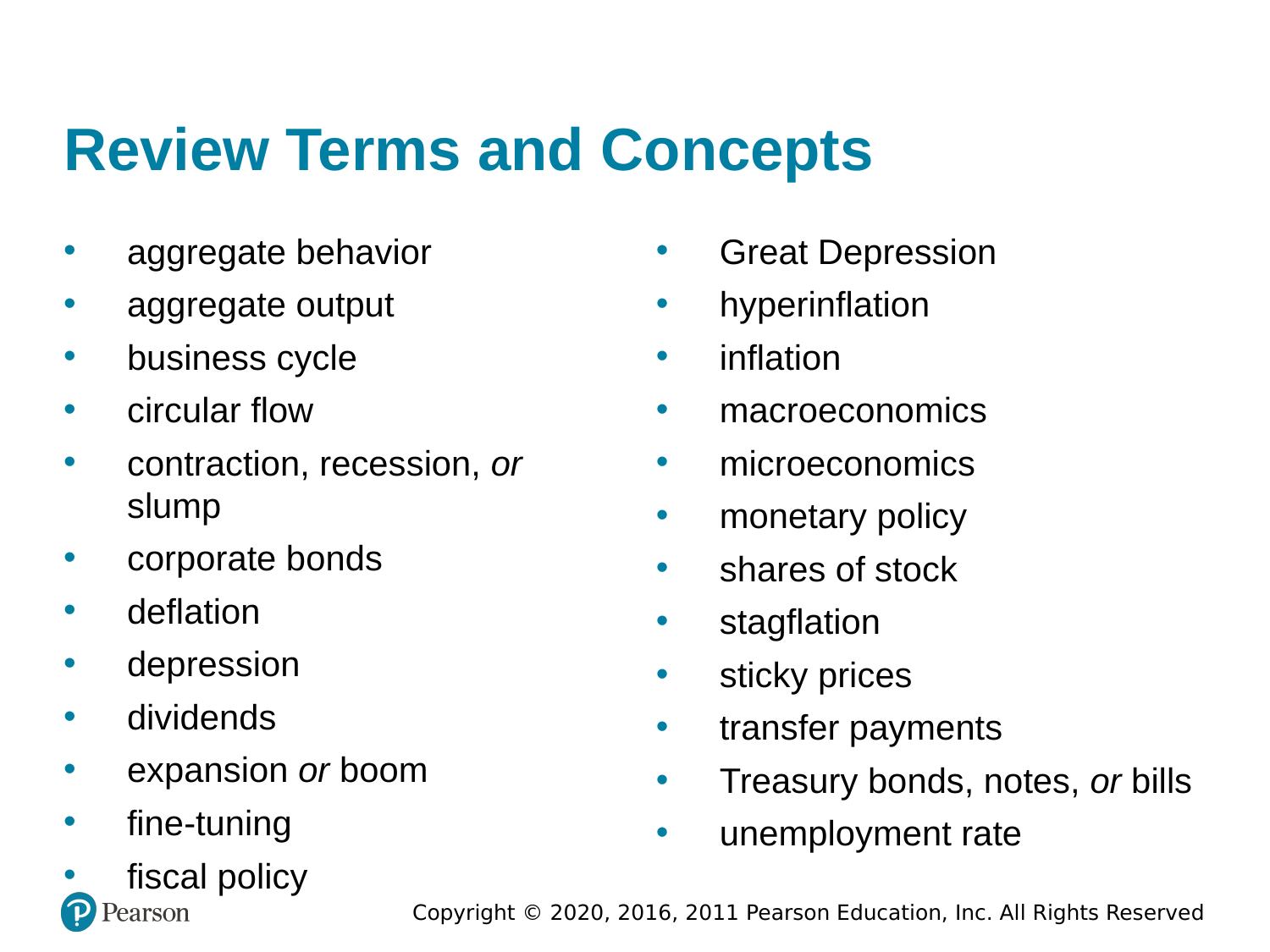

# Review Terms and Concepts
aggregate behavior
aggregate output
business cycle
circular flow
contraction, recession, or slump
corporate bonds
deflation
depression
dividends
expansion or boom
fine-tuning
fiscal policy
Great Depression
hyperinflation
inflation
macroeconomics
microeconomics
monetary policy
shares of stock
stagflation
sticky prices
transfer payments
Treasury bonds, notes, or bills
unemployment rate